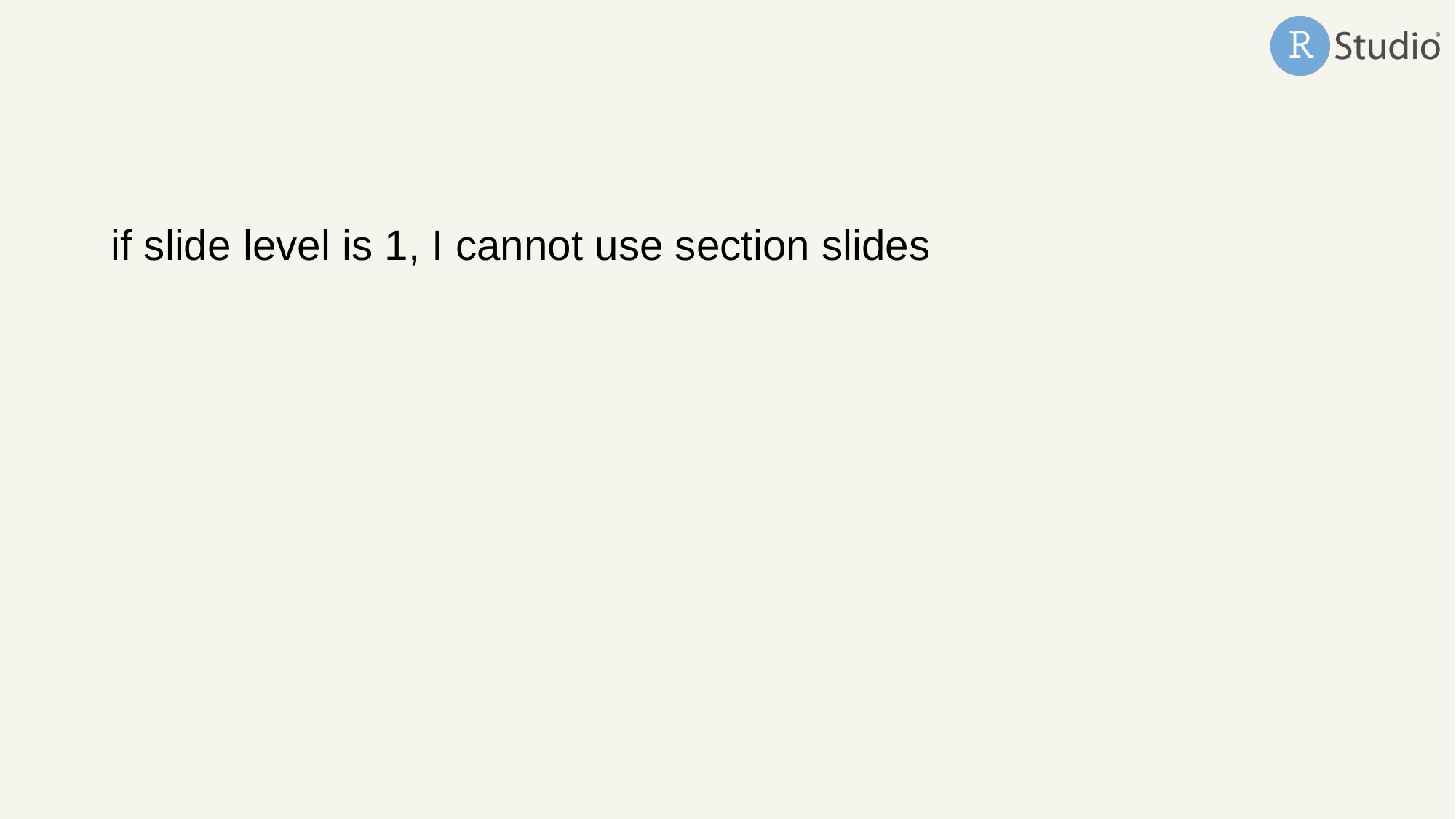

if slide level is 1, I cannot use section slides